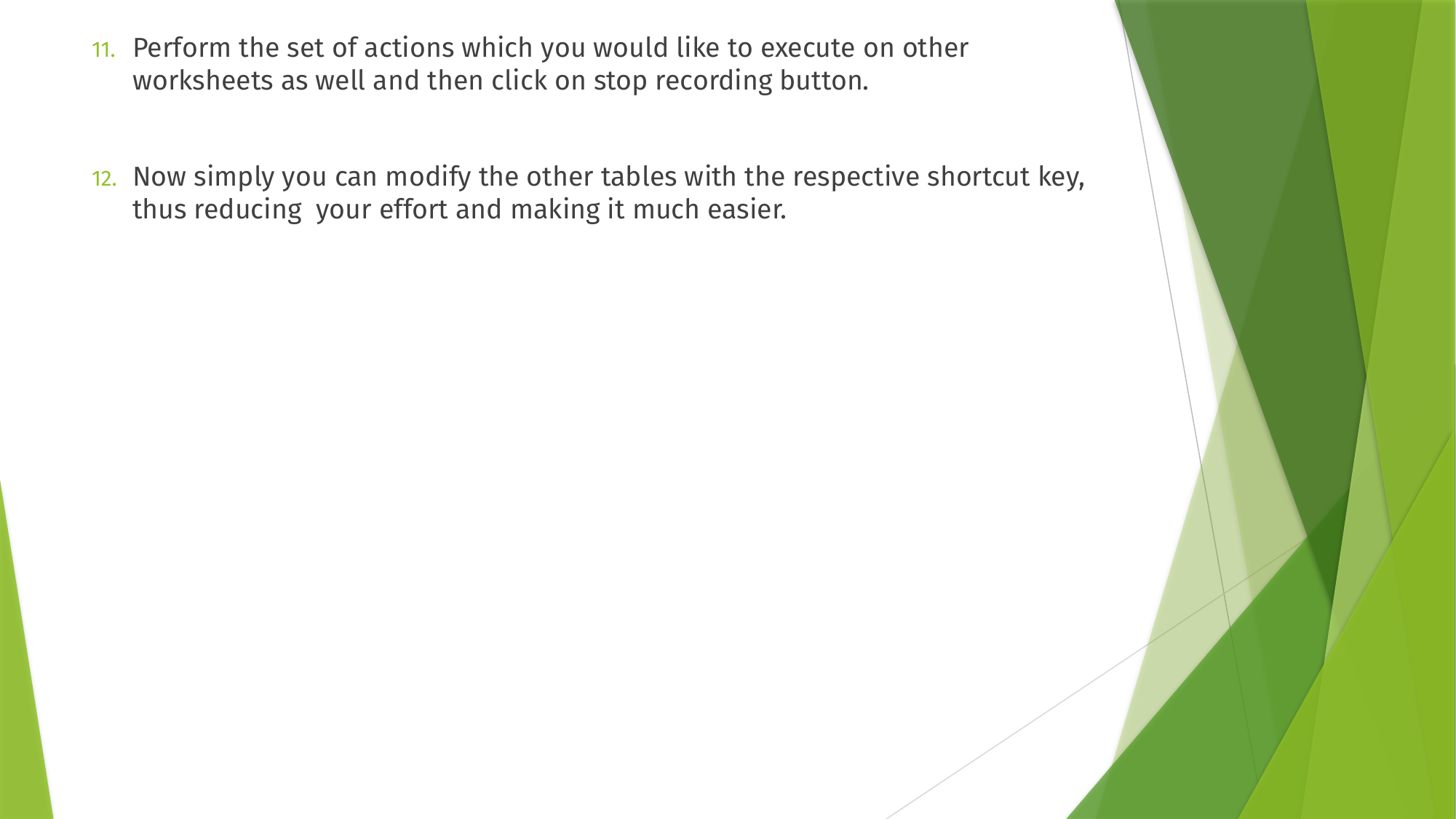

Perform the set of actions which you would like to execute on other worksheets as well and then click on stop recording button.

Now simply you can modify the other tables with the respective shortcut key, thus reducing  your effort and making it much easier.